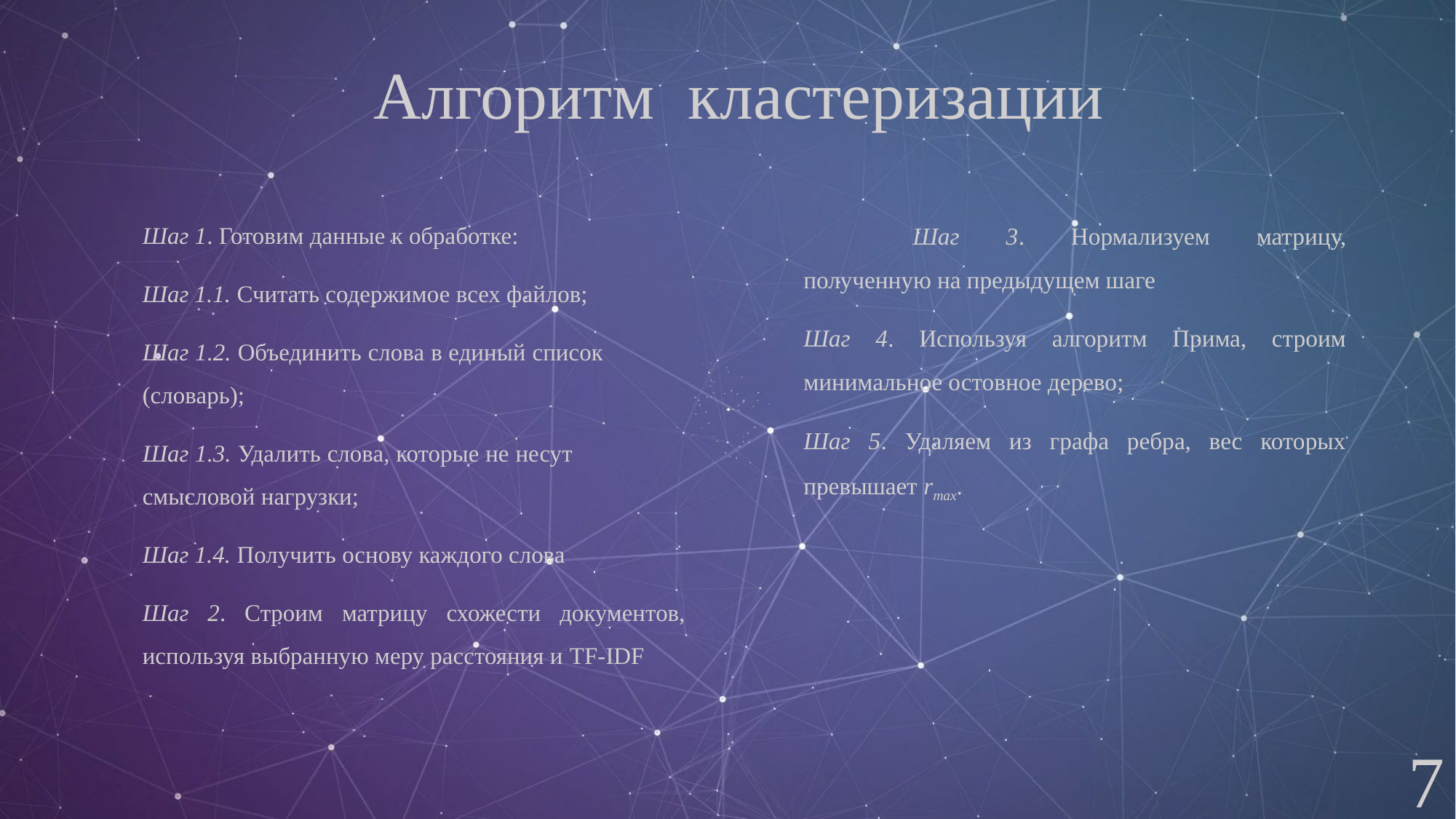

Алгоритм  кластеризации
Шаг 1. Готовим данные к обработке:
	Шаг 1.1. Считать содержимое всех файлов;
	Шаг 1.2. Объединить слова в единый список 	(словарь);
	Шаг 1.3. Удалить слова, которые не несут 	смысловой нагрузки;
	Шаг 1.4. Получить основу каждого слова
Шаг 2. Строим матрицу схожести документов, используя выбранную меру расстояния и TF-IDF

	Шаг 3. Нормализуем матрицу, полученную на предыдущем шаге
Шаг 4. Используя алгоритм Прима, строим минимальное остовное дерево;
Шаг 5. Удаляем из графа ребра, вес которых превышает rmax.

7